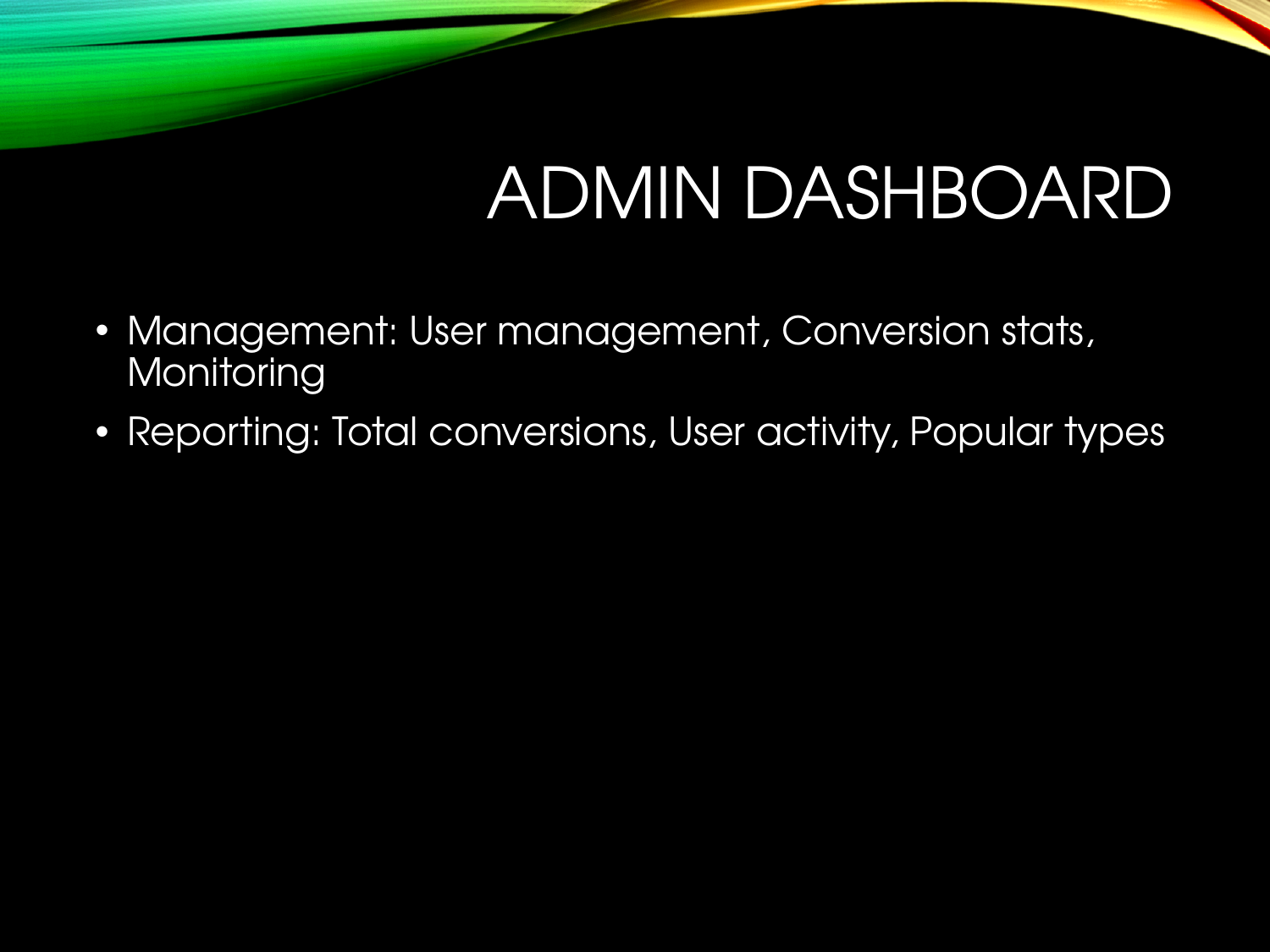

# Admin Dashboard
Management: User management, Conversion stats, Monitoring
Reporting: Total conversions, User activity, Popular types